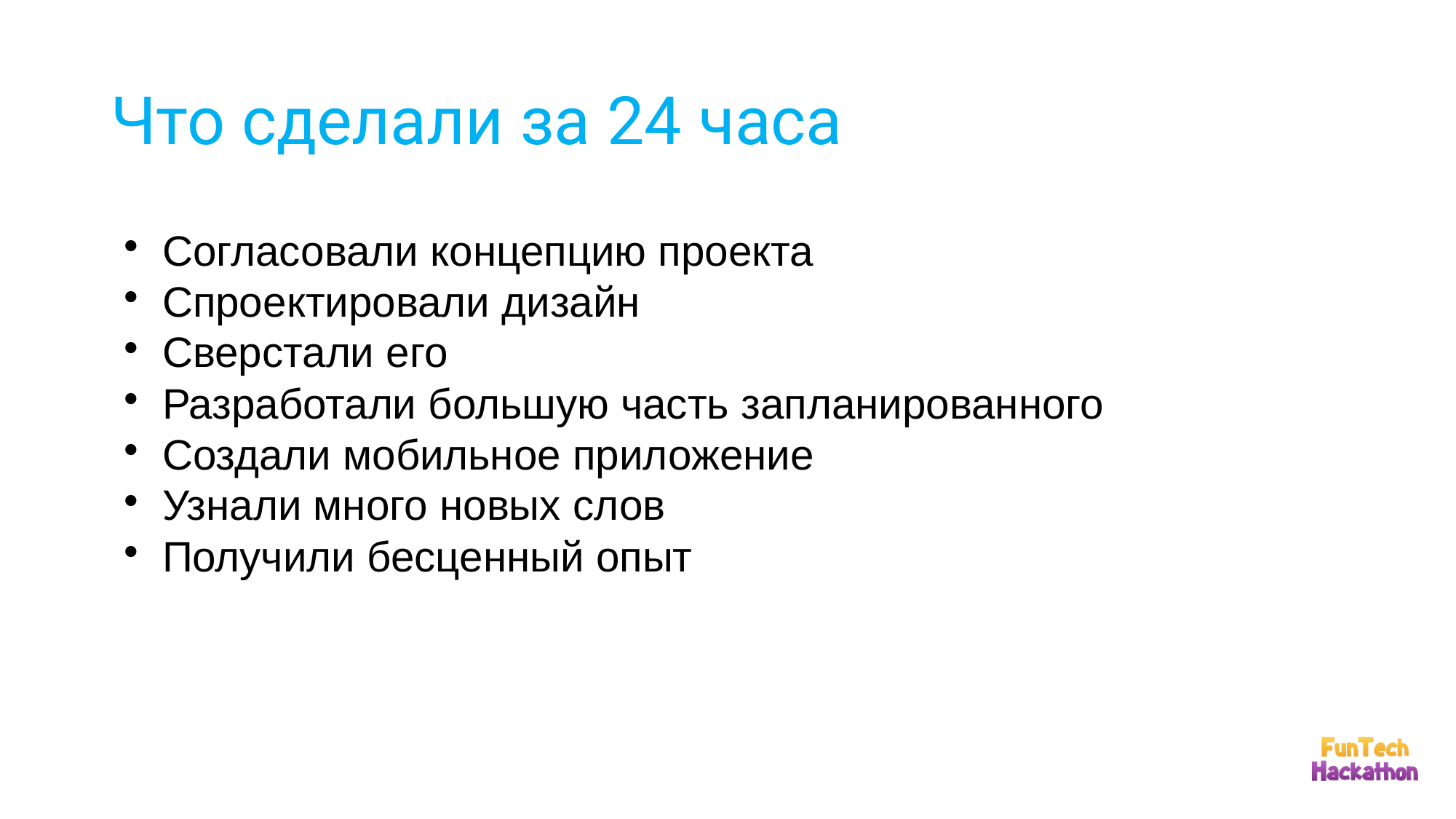

Что сделали за 24 часа
Согласовали концепцию проекта
Спроектировали дизайн
Сверстали его
Разработали большую часть запланированного
Создали мобильное приложение
Узнали много новых слов
Получили бесценный опыт